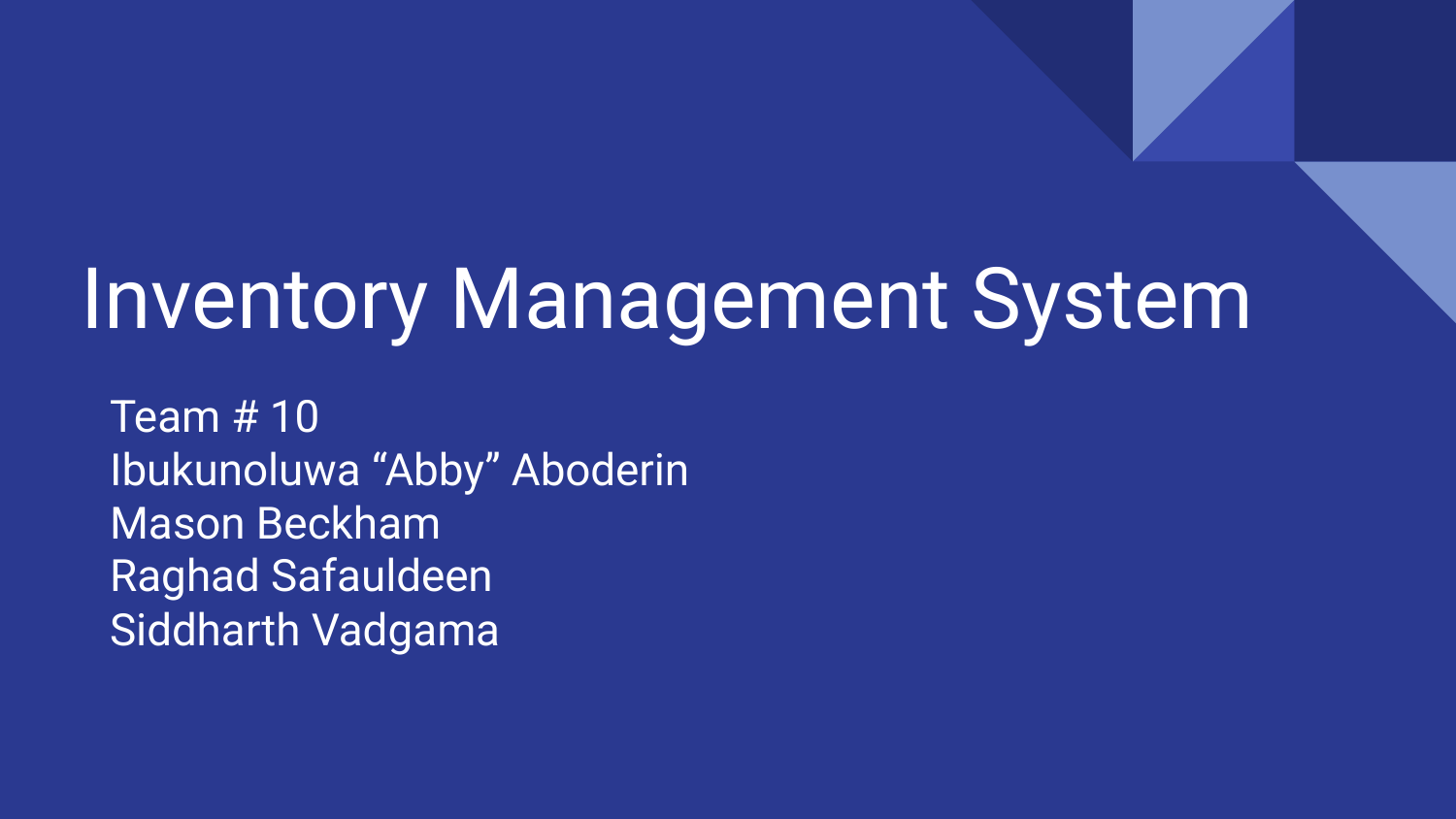

# Inventory Management System
Team # 10
Ibukunoluwa “Abby” Aboderin
Mason Beckham
Raghad Safauldeen
Siddharth Vadgama